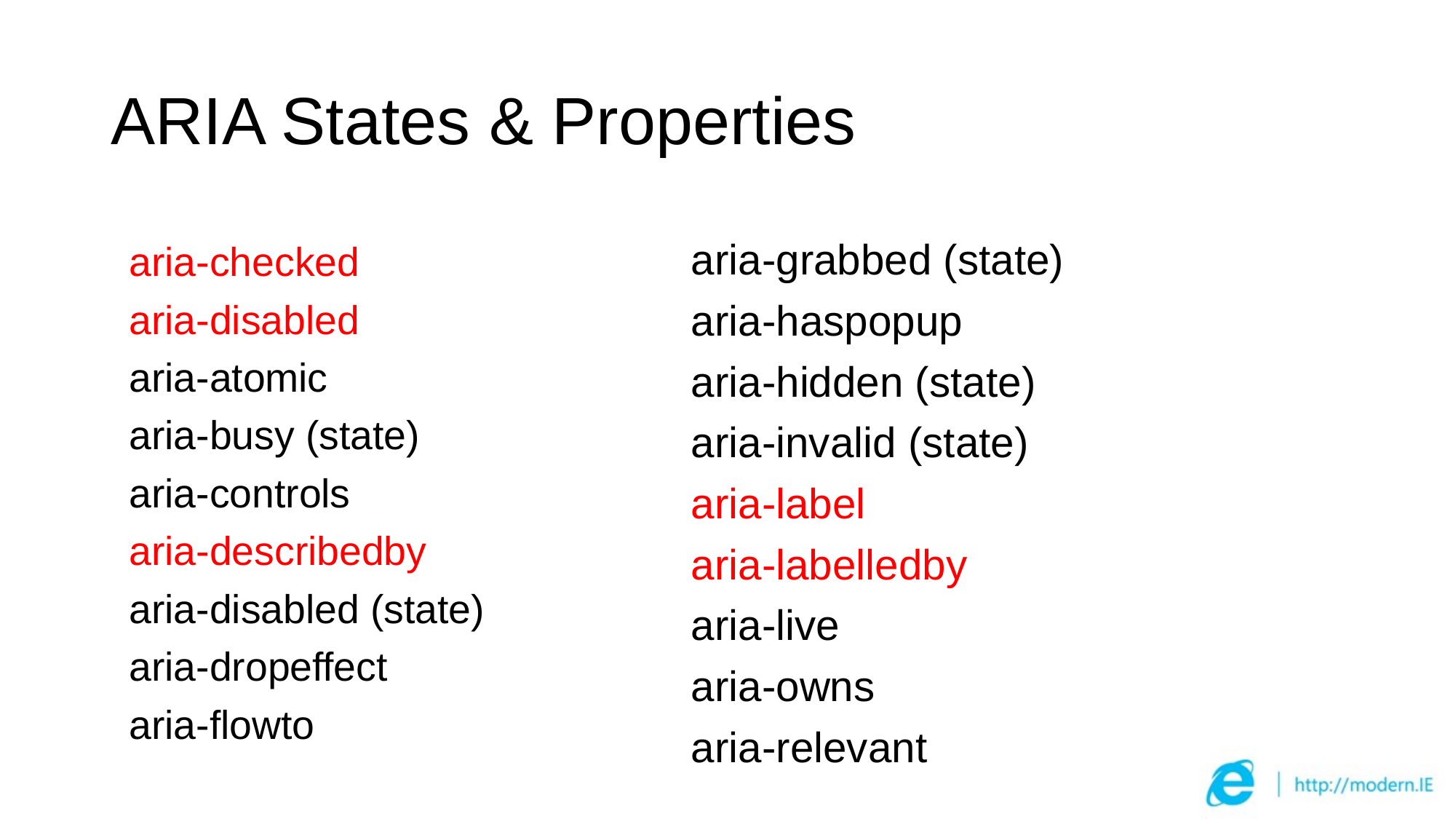

# ARIA States & Properties
aria-grabbed (state)
aria-haspopup
aria-hidden (state)
aria-invalid (state)
aria-label
aria-labelledby
aria-live
aria-owns
aria-relevant
aria-checked
aria-disabled
aria-atomic
aria-busy (state)
aria-controls
aria-describedby
aria-disabled (state)
aria-dropeffect
aria-flowto